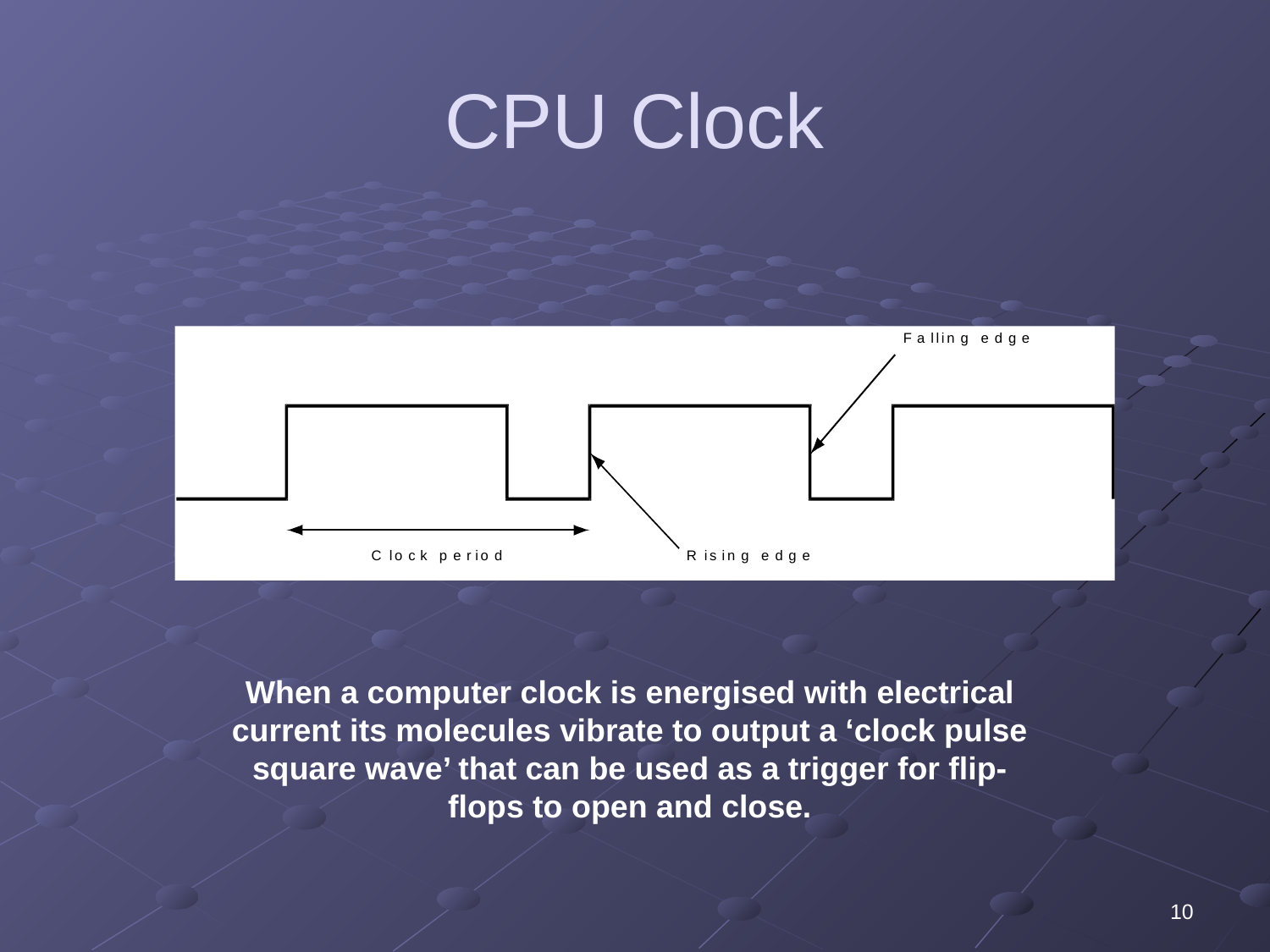

# CPU Clock

F
a
l
l
i
n
g

e
d
g
e

C
l
o
c
k

p
e
r
i
o
d
R
i
s
i
n
g

e
d
g
e
When a computer clock is energised with electrical current its molecules vibrate to output a ‘clock pulse square wave’ that can be used as a trigger for flip-flops to open and close.
10